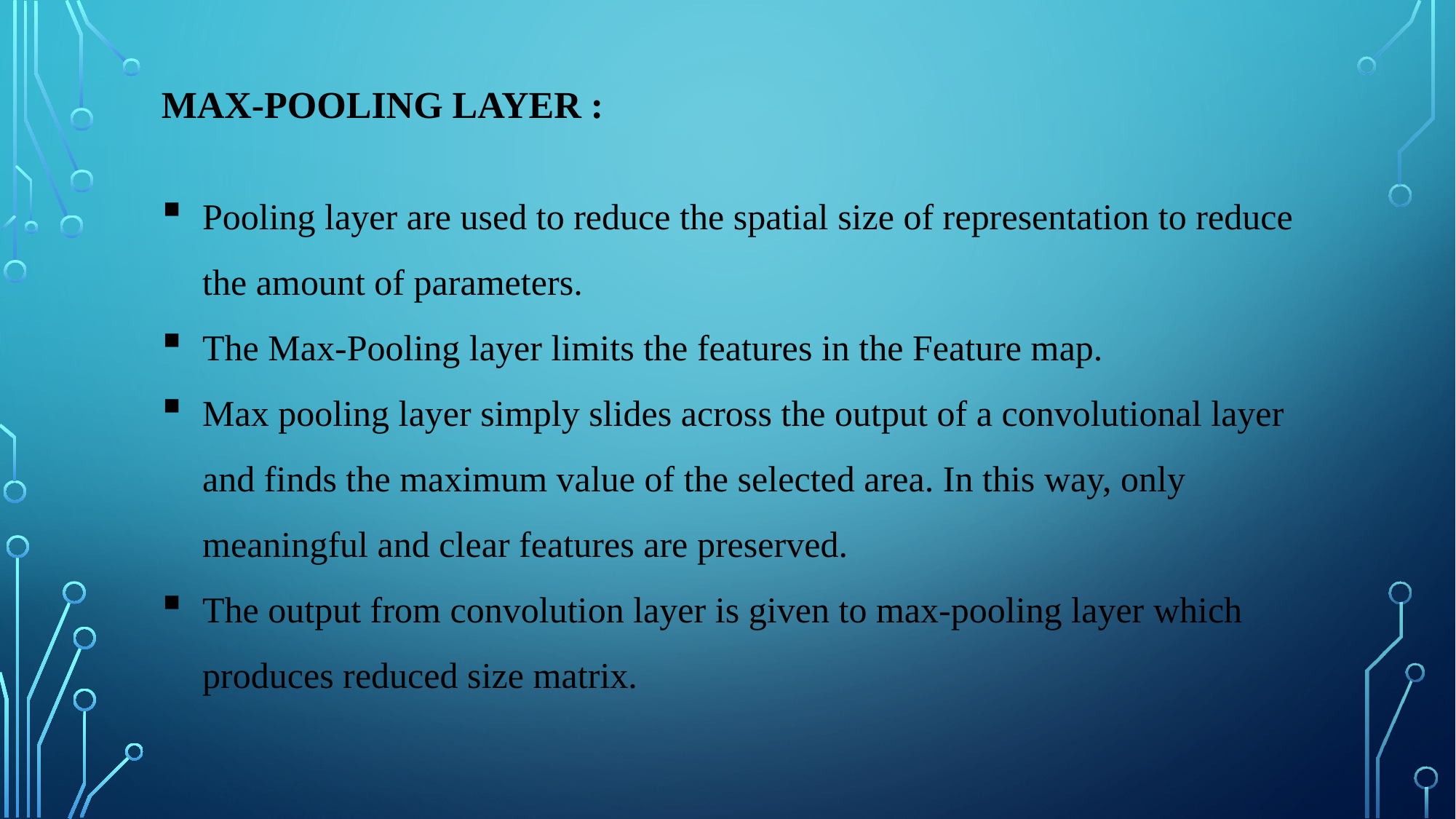

MAX-POOLING LAYER :

Pooling layer are used to reduce the spatial size of representation to reduce the amount of parameters.
The Max-Pooling layer limits the features in the Feature map.
Max pooling layer simply slides across the output of a convolutional layer and finds the maximum value of the selected area. In this way, only meaningful and clear features are preserved.
The output from convolution layer is given to max-pooling layer which produces reduced size matrix.